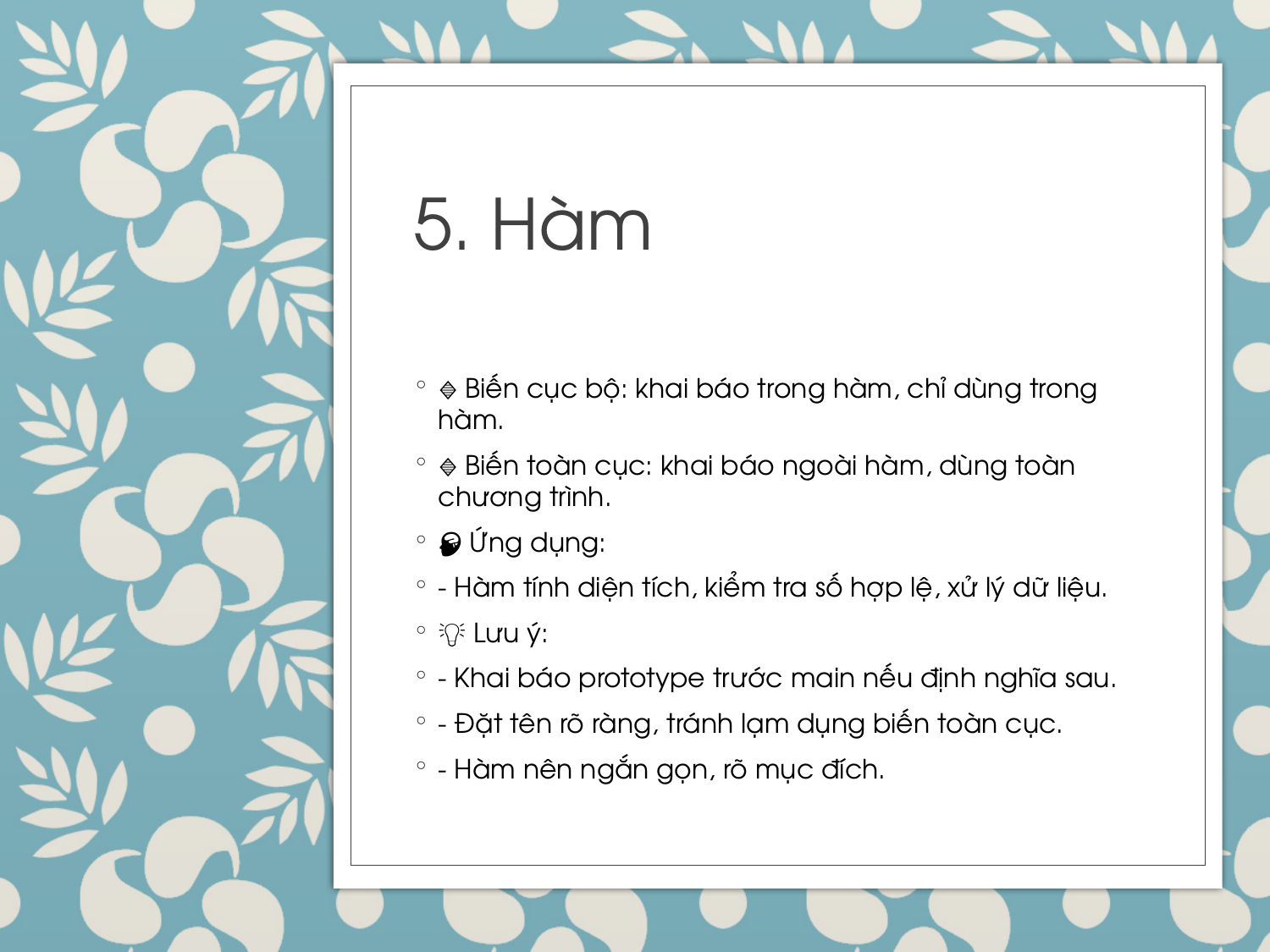

# 5. Hàm
🔹 Biến cục bộ: khai báo trong hàm, chỉ dùng trong hàm.
🔹 Biến toàn cục: khai báo ngoài hàm, dùng toàn chương trình.
🧠 Ứng dụng:
- Hàm tính diện tích, kiểm tra số hợp lệ, xử lý dữ liệu.
💡 Lưu ý:
- Khai báo prototype trước main nếu định nghĩa sau.
- Đặt tên rõ ràng, tránh lạm dụng biến toàn cục.
- Hàm nên ngắn gọn, rõ mục đích.